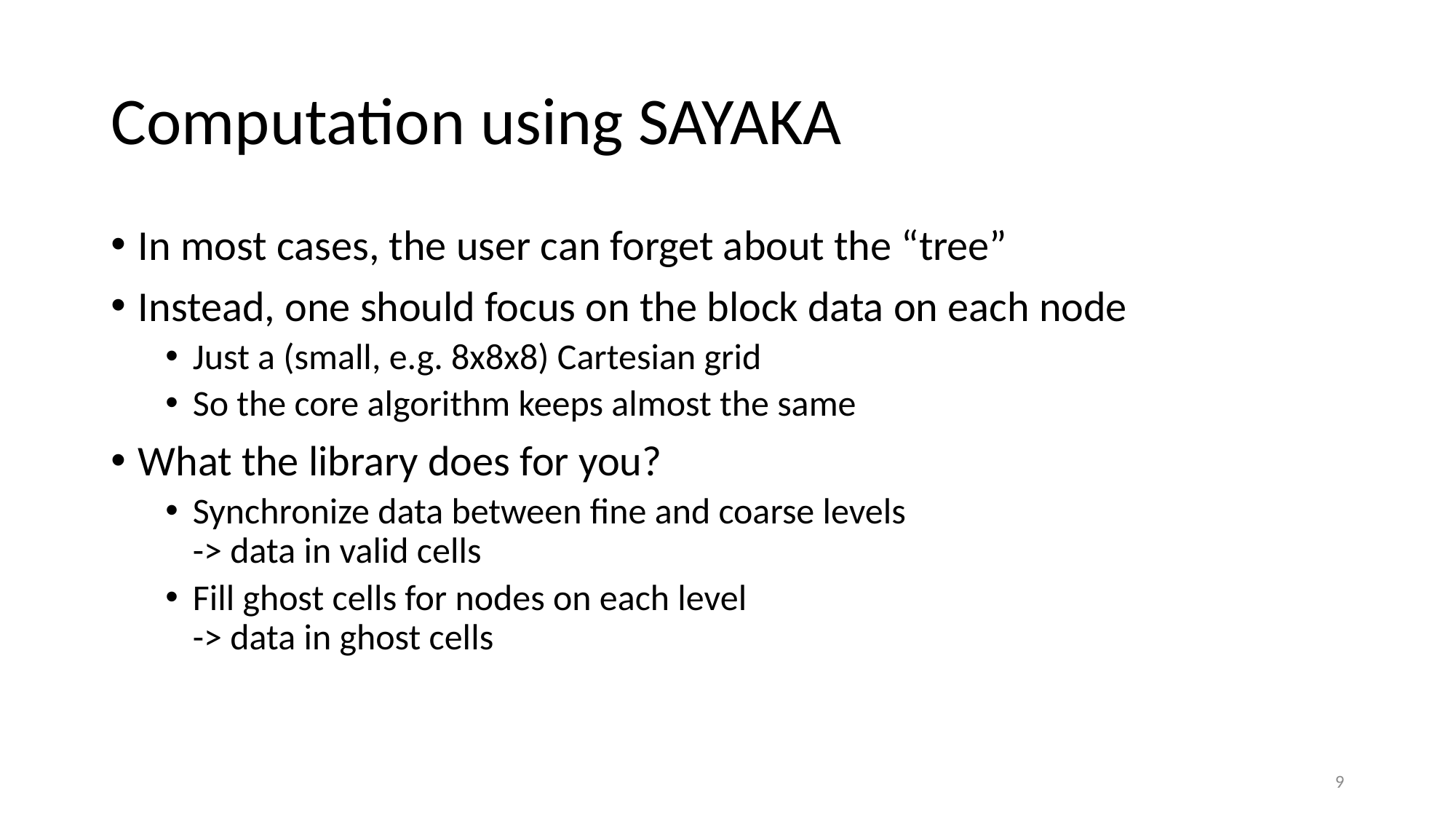

# Computation using SAYAKA
In most cases, the user can forget about the “tree”
Instead, one should focus on the block data on each node
Just a (small, e.g. 8x8x8) Cartesian grid
So the core algorithm keeps almost the same
What the library does for you?
Synchronize data between fine and coarse levels
-> data in valid cells
Fill ghost cells for nodes on each level
-> data in ghost cells

9